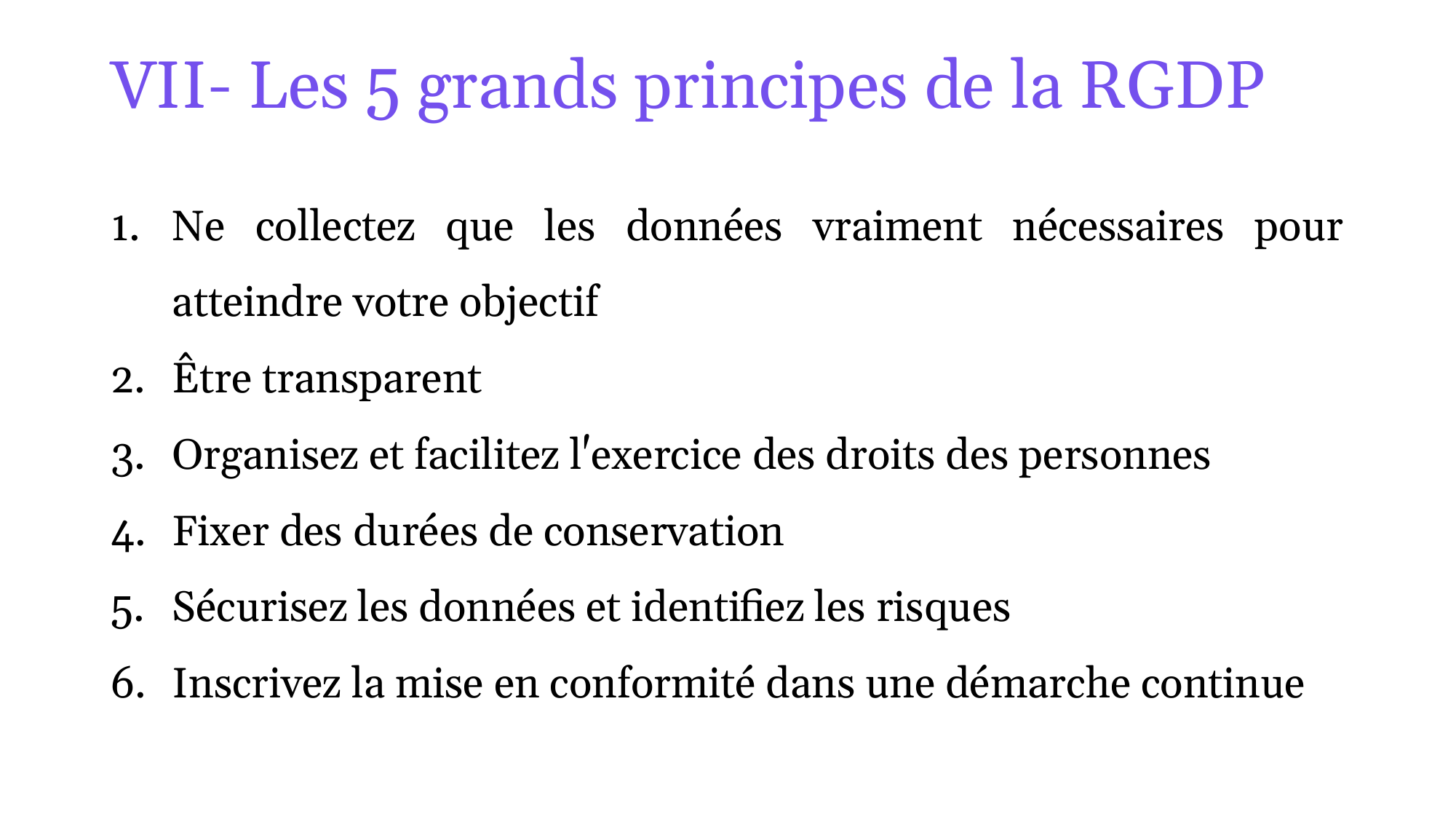

# VII- Les 5 grands principes de la RGDP
Ne collectez que les données vraiment nécessaires pour atteindre votre objectif
Être transparent
Organisez et facilitez l'exercice des droits des personnes
Fixer des durées de conservation
Sécurisez les données et identifiez les risques
Inscrivez la mise en conformité dans une démarche continue